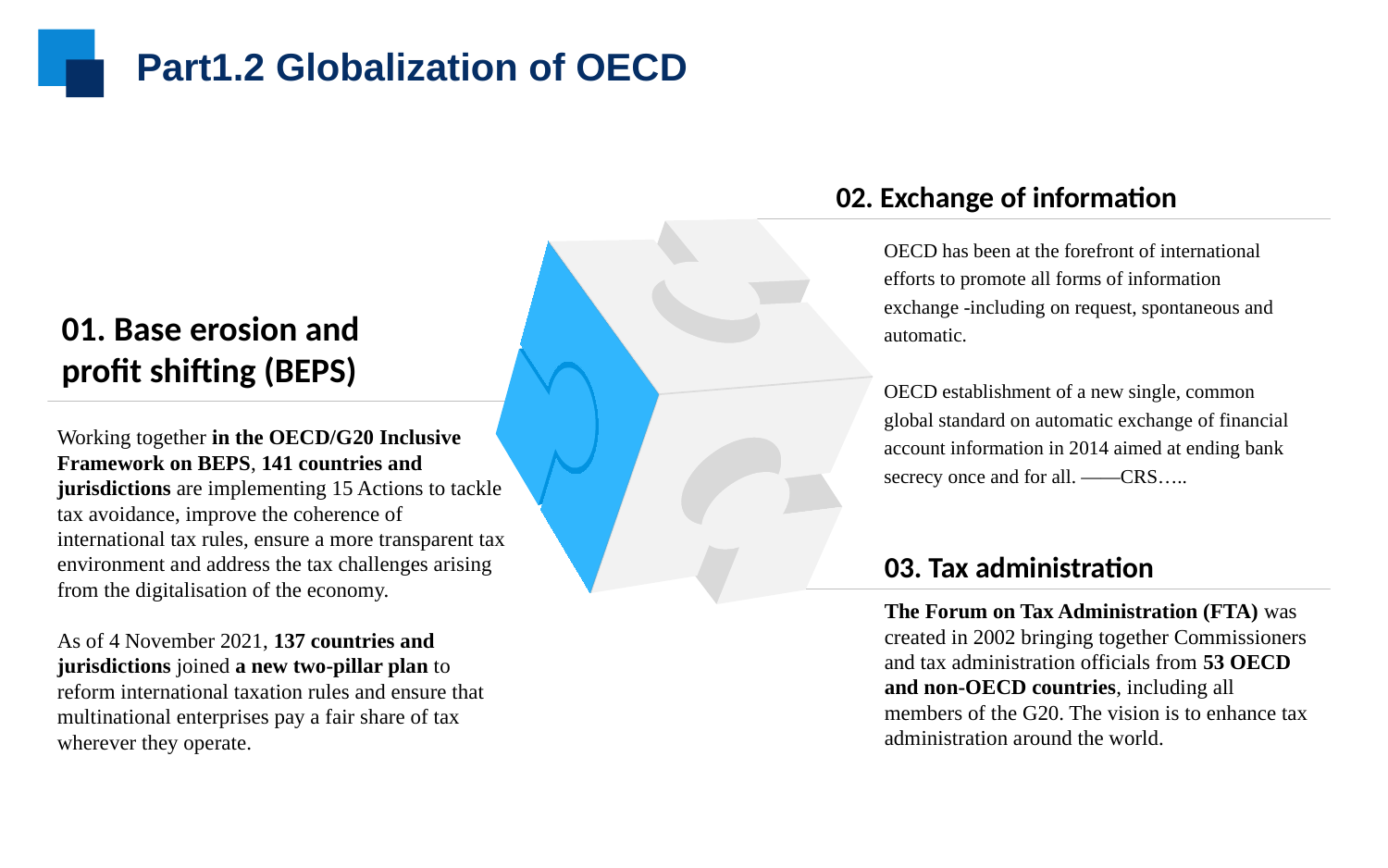

Part1.2 Globalization of OECD

02. Exchange of information
OECD has been at the forefront of international efforts to promote all forms of information exchange -including on request, spontaneous and automatic.

OECD establishment of a new single, common global standard on automatic exchange of financial account information in 2014 aimed at ending bank secrecy once and for all. ——CRS…..

01. Base erosion and profit shifting (BEPS)
Working together in the OECD/G20 Inclusive Framework on BEPS, 141 countries and jurisdictions are implementing 15 Actions to tackle tax avoidance, improve the coherence of international tax rules, ensure a more transparent tax environment and address the tax challenges arising from the digitalisation of the economy.

As of 4 November 2021, 137 countries and jurisdictions joined a new two-pillar plan to reform international taxation rules and ensure that multinational enterprises pay a fair share of tax wherever they operate.
03. Tax administration
The Forum on Tax Administration (FTA) was created in 2002 bringing together Commissioners and tax administration officials from 53 OECD and non-OECD countries, including all members of the G20. The vision is to enhance tax administration around the world.